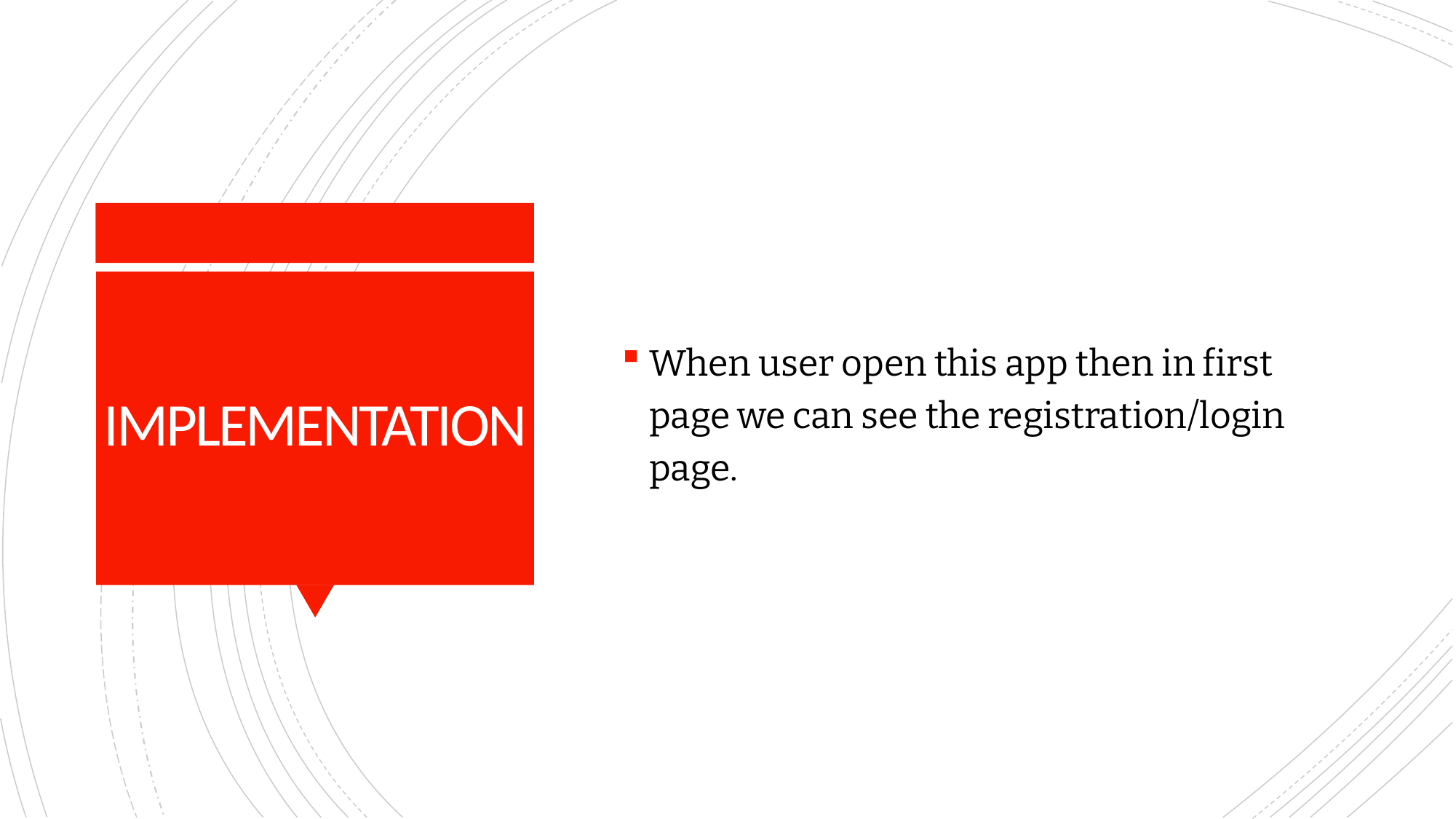

When user open this app then in first page we can see the registration/login page.
# IMPLEMENTATION